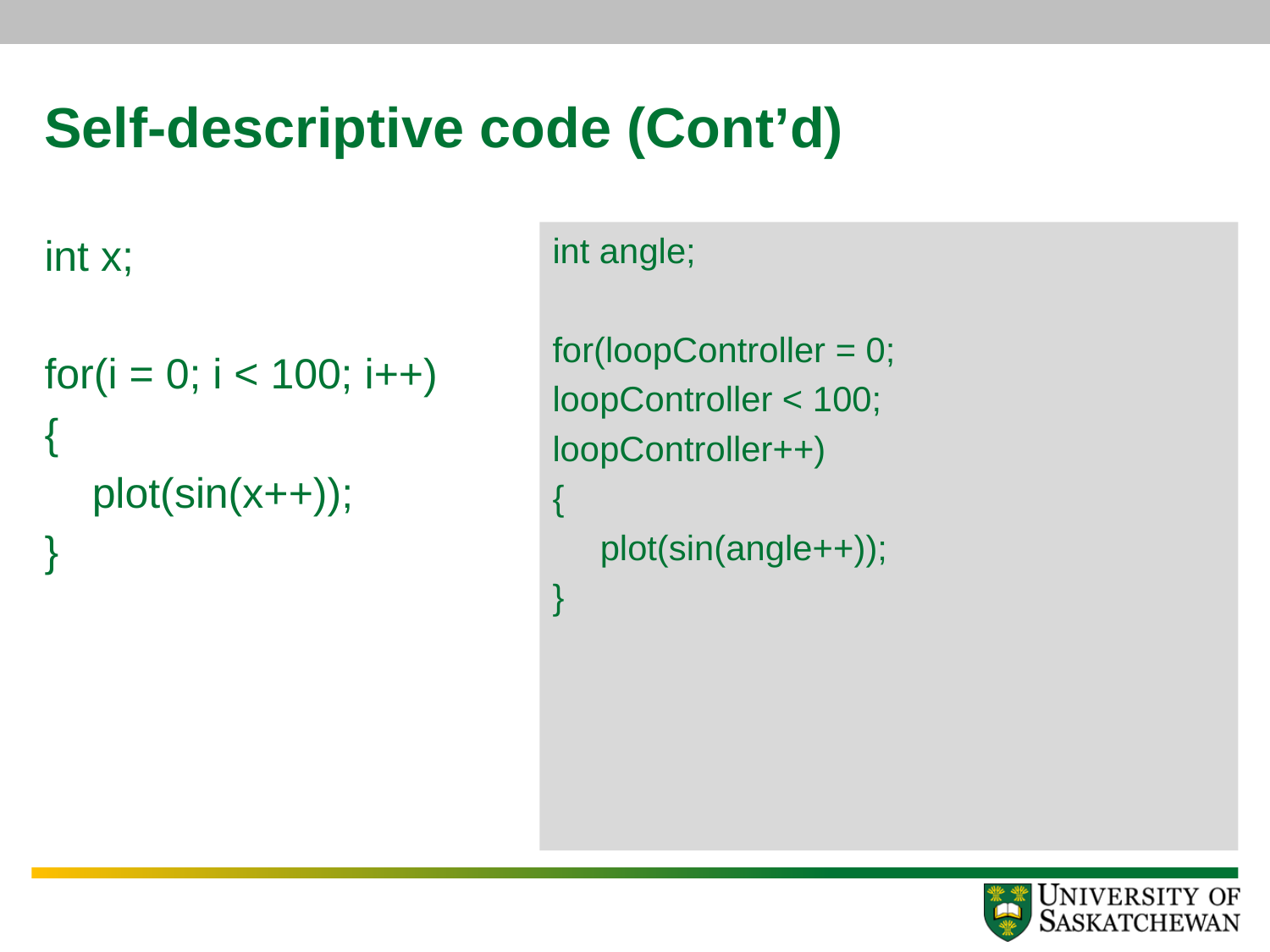

# Self-descriptive code (Cont’d)
int x;

for(i = 0; i < 100; i++)
{
	plot(sin(x++));
}

int angle;

for(loopController = 0;
loopController < 100;
loopController++)
{
	plot(sin(angle++));
}